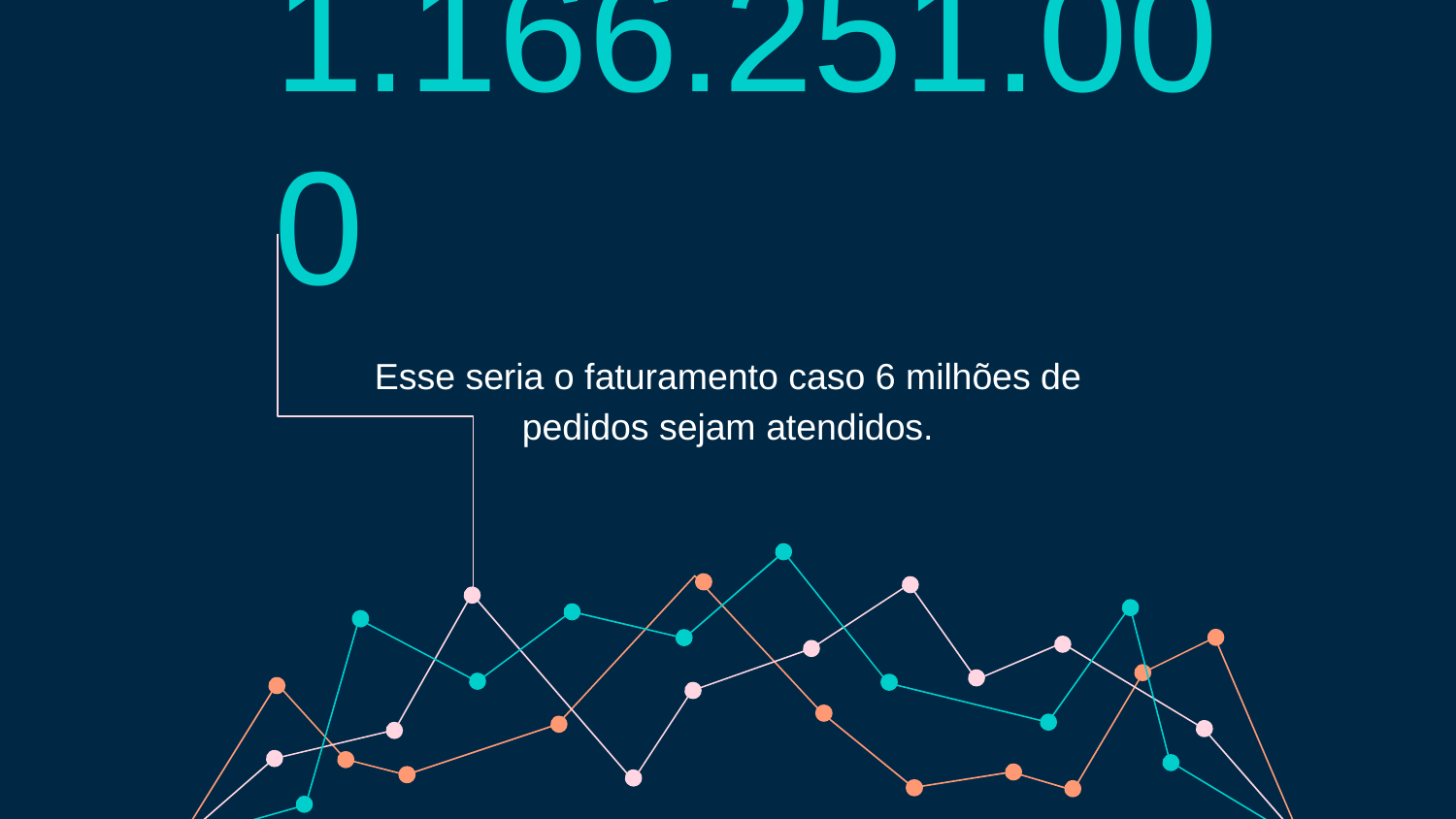

# 1.166.251.000
Esse seria o faturamento caso 6 milhões de pedidos sejam atendidos.